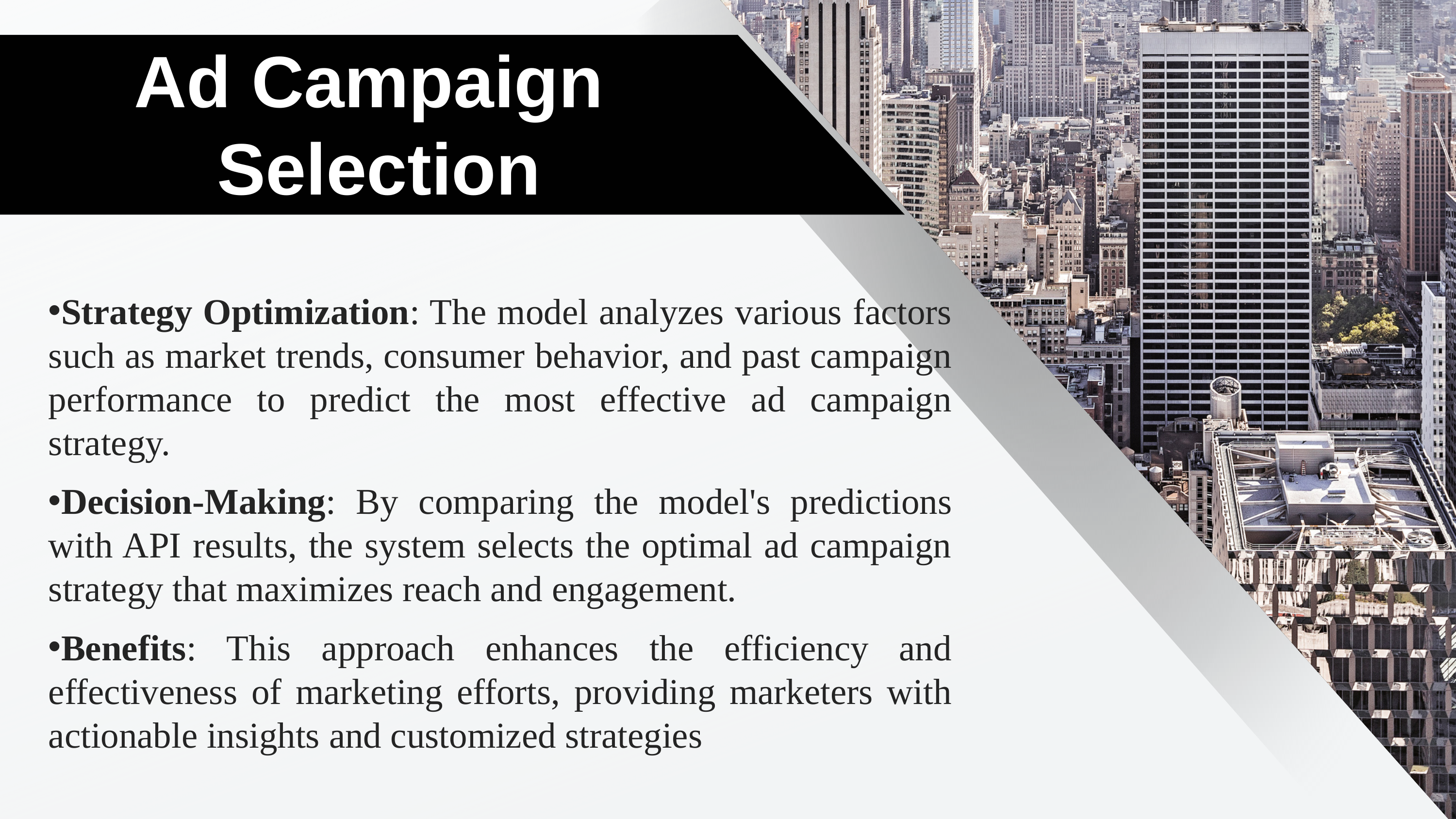

Ad Campaign
Selection

Strategy Optimization: The model analyzes various factors such as market trends, consumer behavior, and past campaign performance to predict the most effective ad campaign strategy.
Decision-Making: By comparing the model's predictions with API results, the system selects the optimal ad campaign strategy that maximizes reach and engagement.
Benefits: This approach enhances the efficiency and effectiveness of marketing efforts, providing marketers with actionable insights and customized strategies